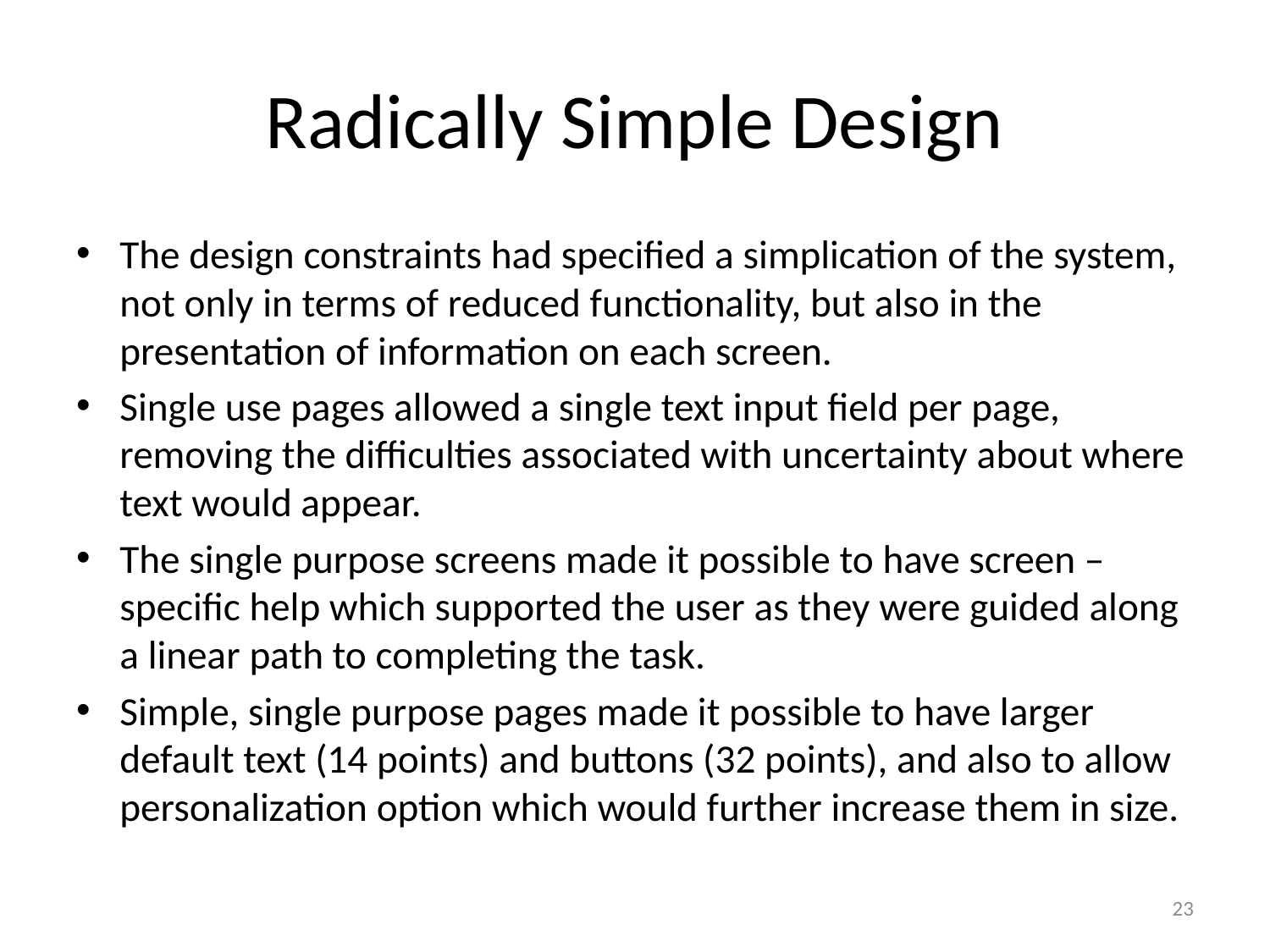

# Radically Simple Design
The design constraints had specified a simplication of the system, not only in terms of reduced functionality, but also in the presentation of information on each screen.
Single use pages allowed a single text input field per page, removing the difficulties associated with uncertainty about where text would appear.
The single purpose screens made it possible to have screen – specific help which supported the user as they were guided along a linear path to completing the task.
Simple, single purpose pages made it possible to have larger default text (14 points) and buttons (32 points), and also to allow personalization option which would further increase them in size.

23